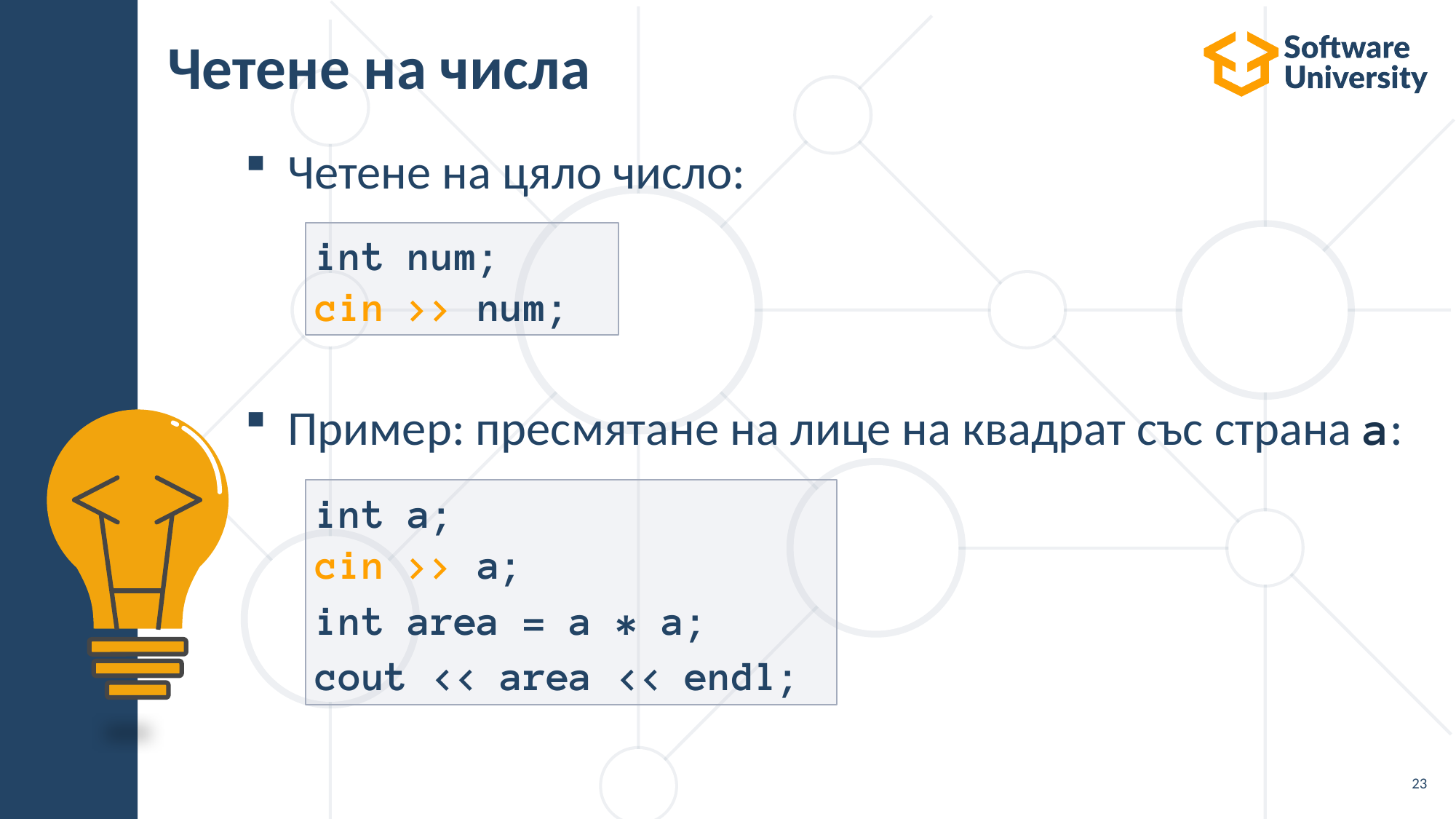

# Четене на числа
Четене на цяло число:

Пример: пресмятане на лице на квадрат със страна а:

int num;
cin >> num;
int a;
cin >> a;
int area = a * a;
cout << area << endl;
23